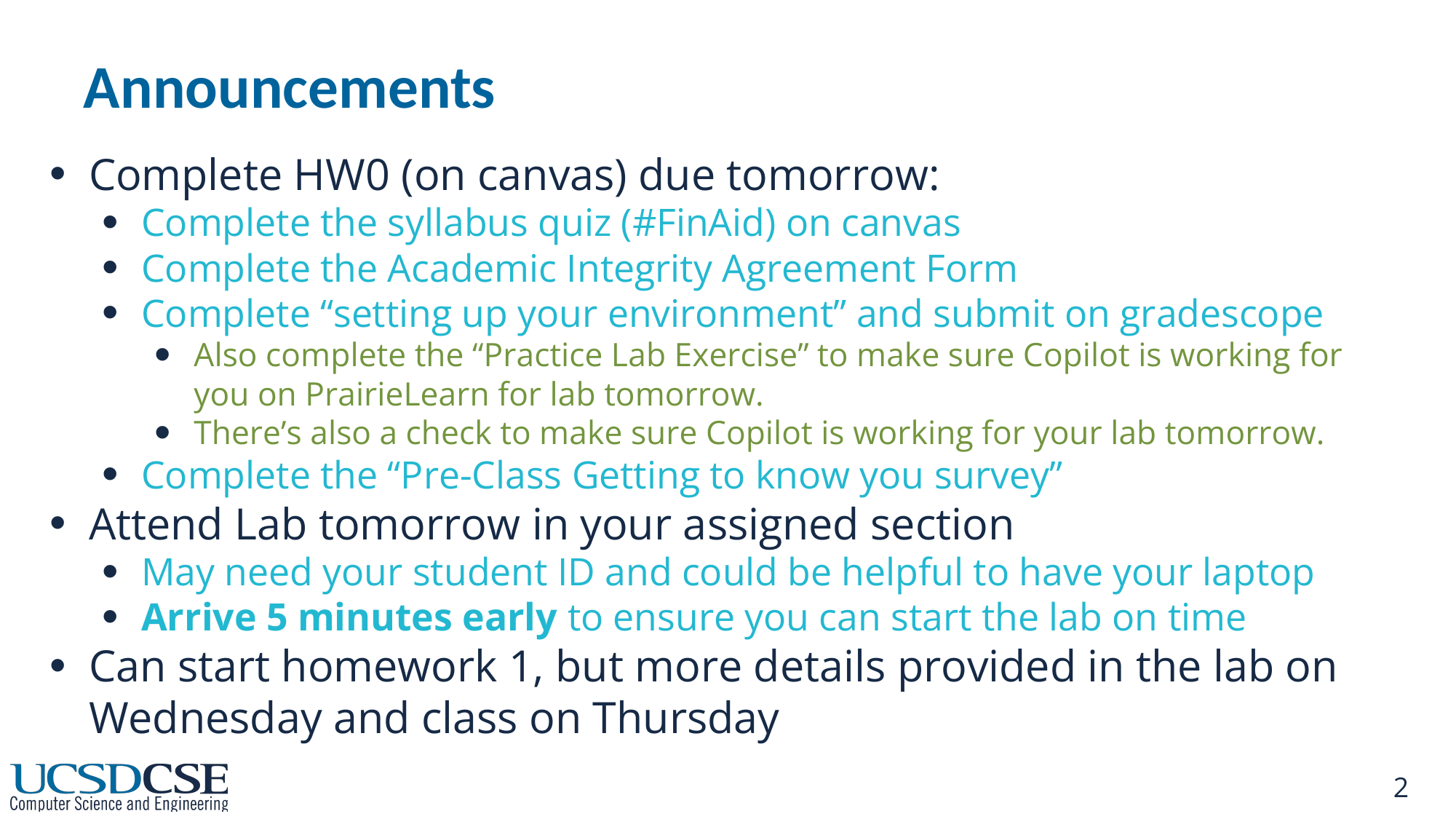

# Announcements
Complete HW0 (on canvas) due tomorrow:
Complete the syllabus quiz (#FinAid) on canvas
Complete the Academic Integrity Agreement Form
Complete “setting up your environment” and submit on gradescope
Also complete the “Practice Lab Exercise” to make sure Copilot is working for you on PrairieLearn for lab tomorrow.
There’s also a check to make sure Copilot is working for your lab tomorrow.
Complete the “Pre-Class Getting to know you survey”
Attend Lab tomorrow in your assigned section
May need your student ID and could be helpful to have your laptop
Arrive 5 minutes early to ensure you can start the lab on time
Can start homework 1, but more details provided in the lab on Wednesday and class on Thursday